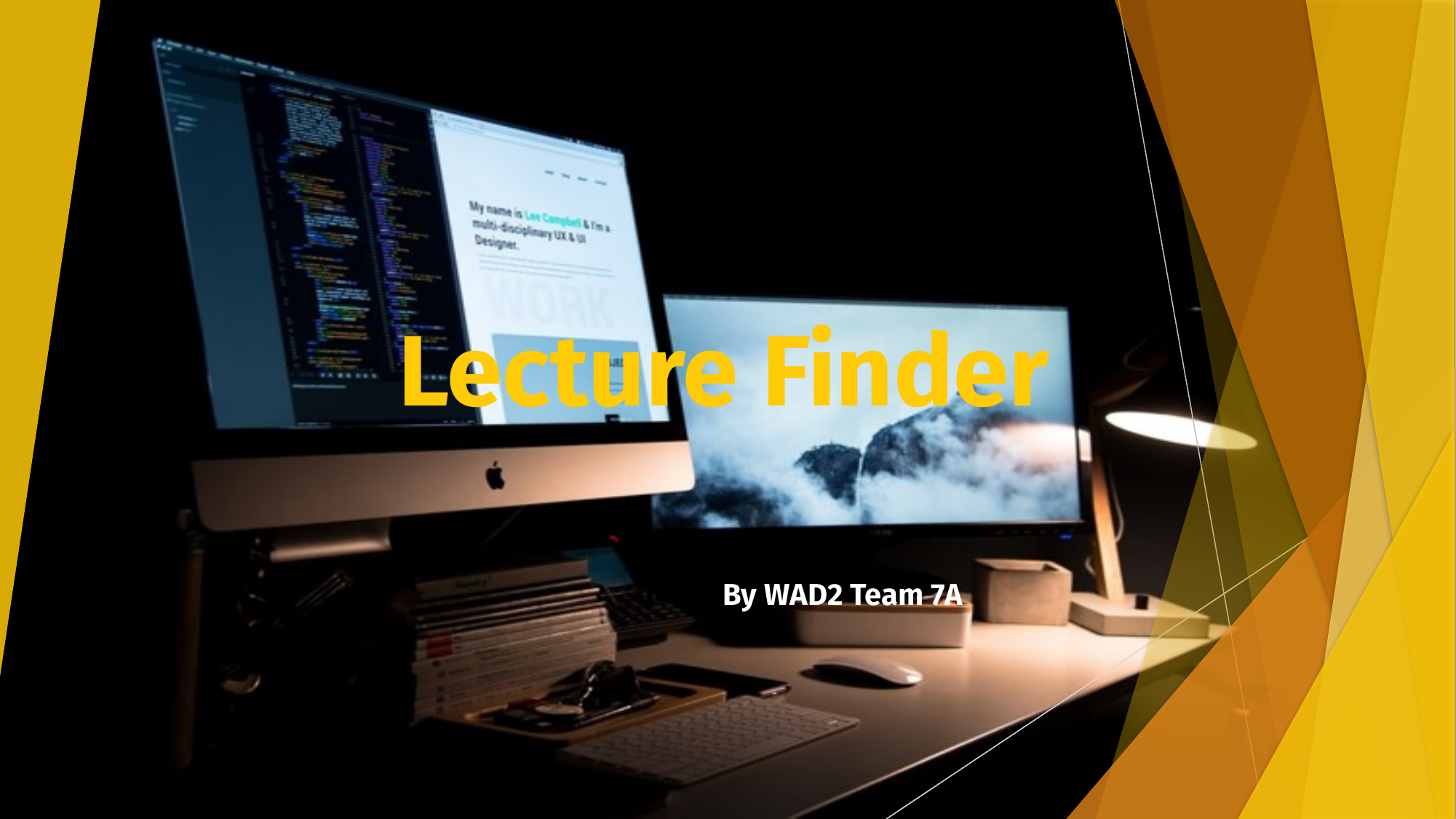

# Lecture Finder
By WAD2 Team 7A